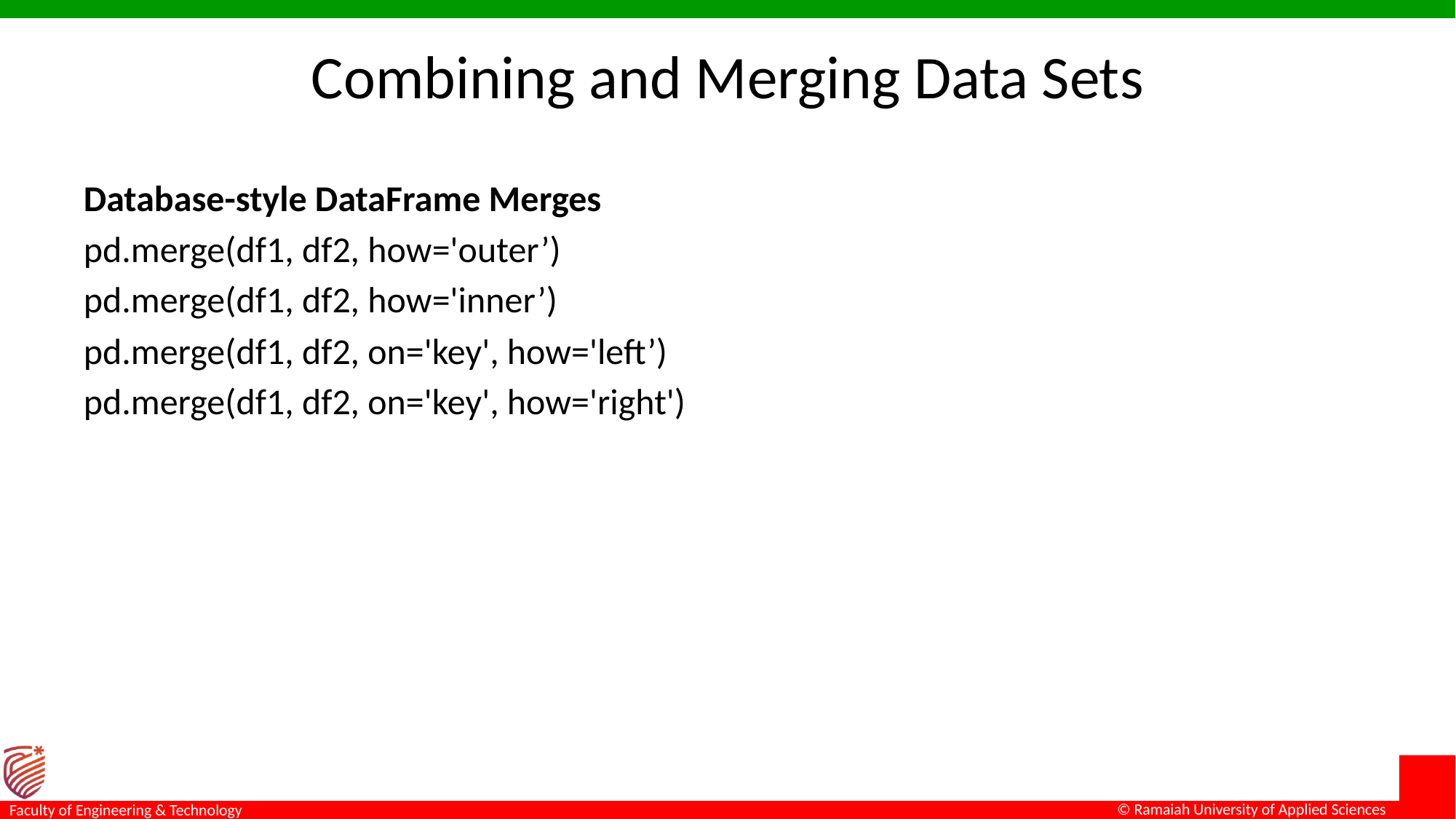

# Combining and Merging Data Sets
Database-style DataFrame Merges
pd.merge(df1, df2, how='outer’)
pd.merge(df1, df2, how='inner’)
pd.merge(df1, df2, on='key', how='left’)
pd.merge(df1, df2, on='key', how='right')